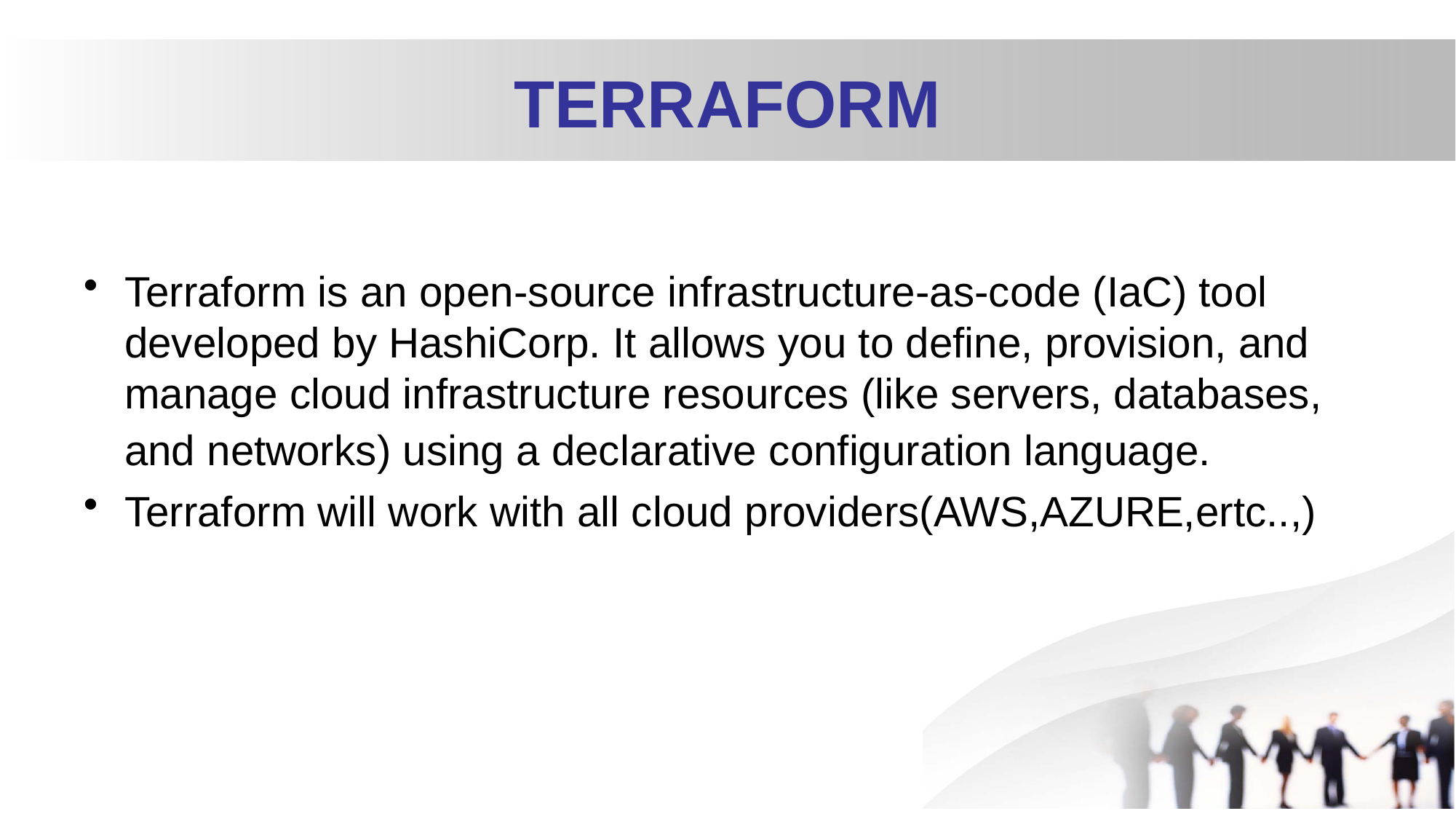

# TERRAFORM

Terraform is an open-source infrastructure-as-code (IaC) tool developed by HashiCorp. It allows you to define, provision, and manage cloud infrastructure resources (like servers, databases, and networks) using a declarative configuration language.
Terraform will work with all cloud providers(AWS,AZURE,ertc..,)